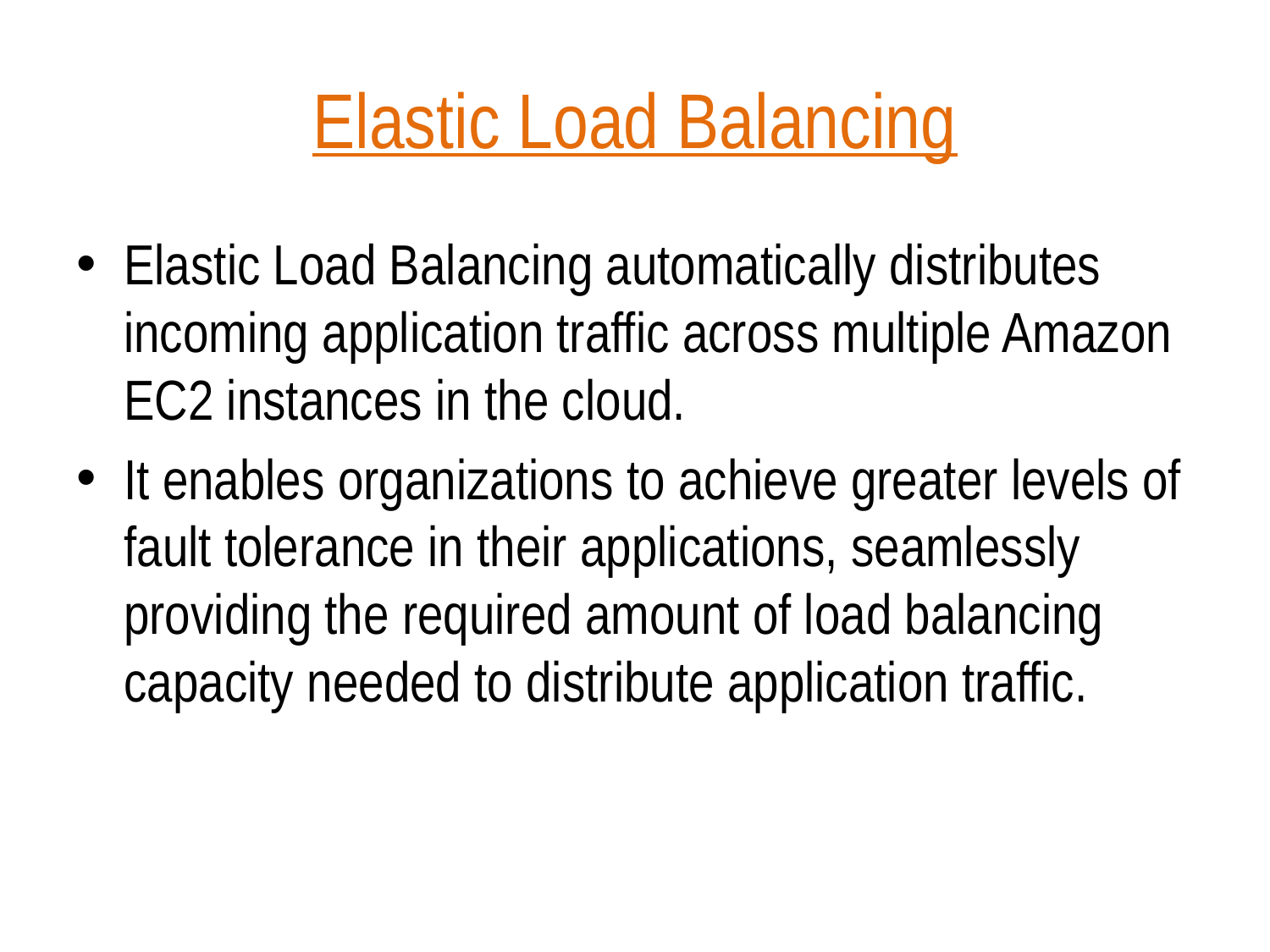

# Elastic Load Balancing
Elastic Load Balancing automatically distributes incoming application traffic across multiple Amazon EC2 instances in the cloud.
It enables organizations to achieve greater levels of fault tolerance in their applications, seamlessly providing the required amount of load balancing capacity needed to distribute application traffic.